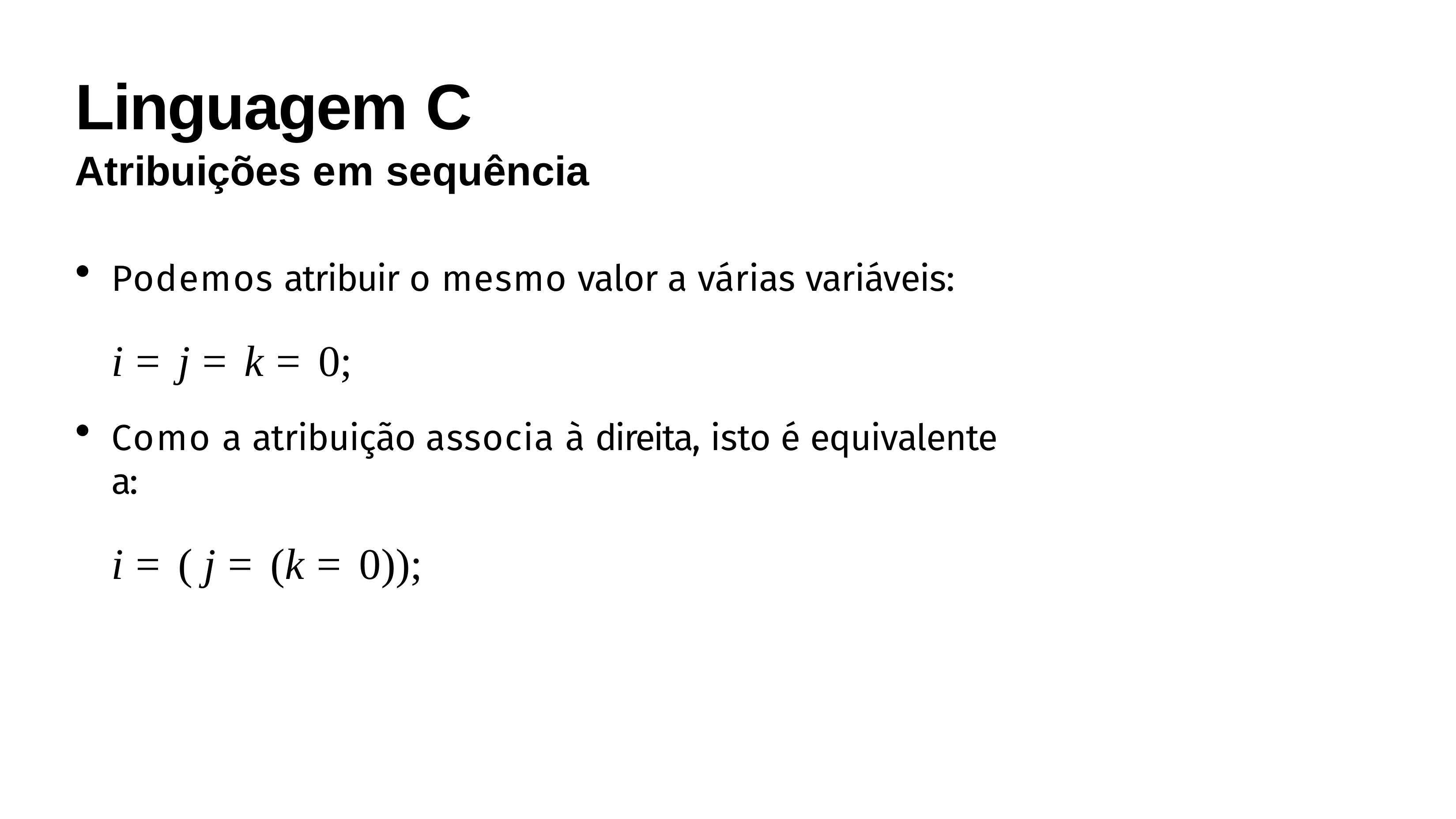

# Linguagem C
Atribuições em sequência
Podemos atribuir o mesmo valor a várias variáveis:
i = j = k = 0;
Como a atribuição associa à direita, isto é equivalente a:
i = ( j = (k = 0));